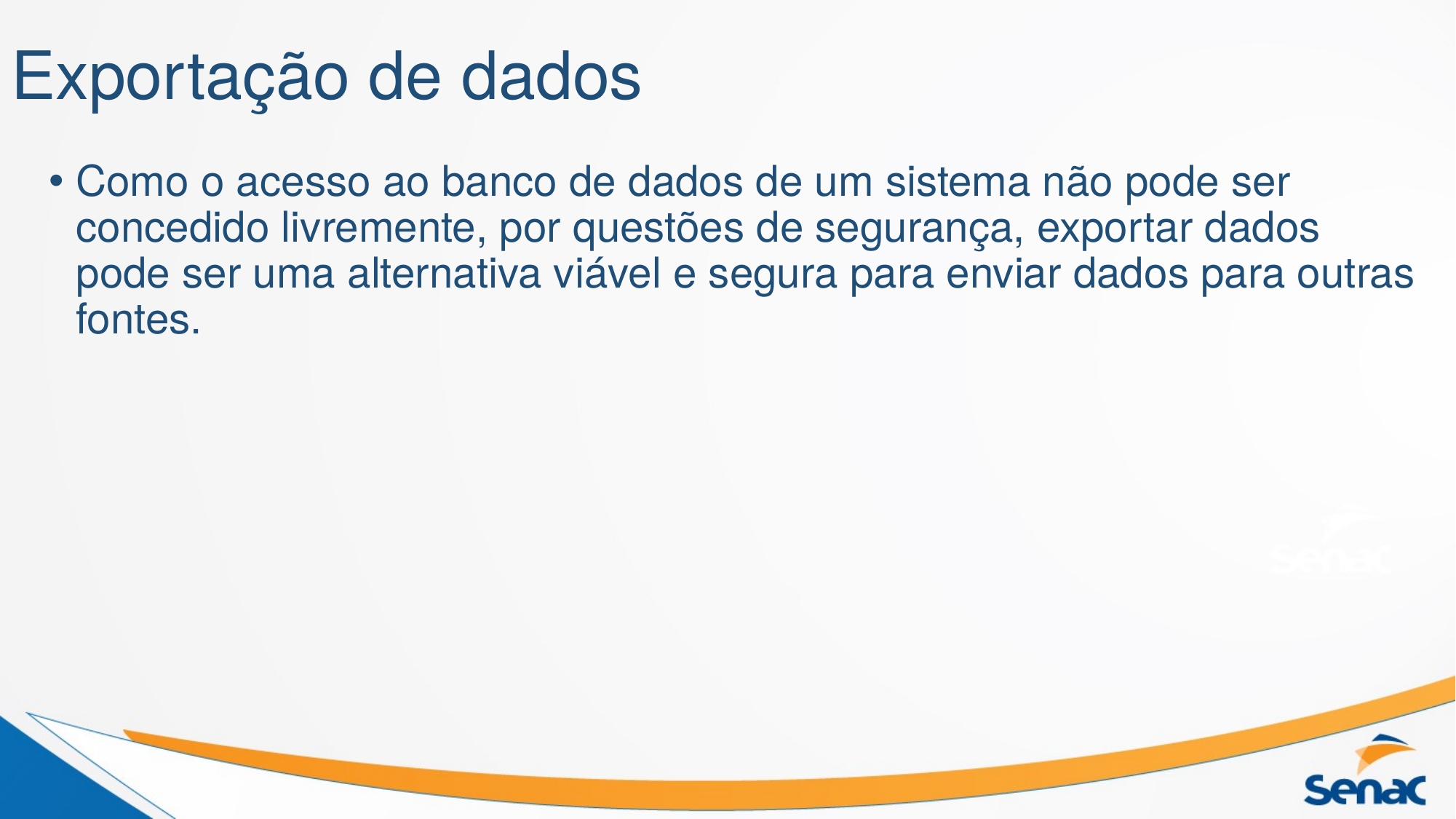

# Exportação de dados
Como o acesso ao banco de dados de um sistema não pode ser concedido livremente, por questões de segurança, exportar dados pode ser uma alternativa viável e segura para enviar dados para outras fontes.